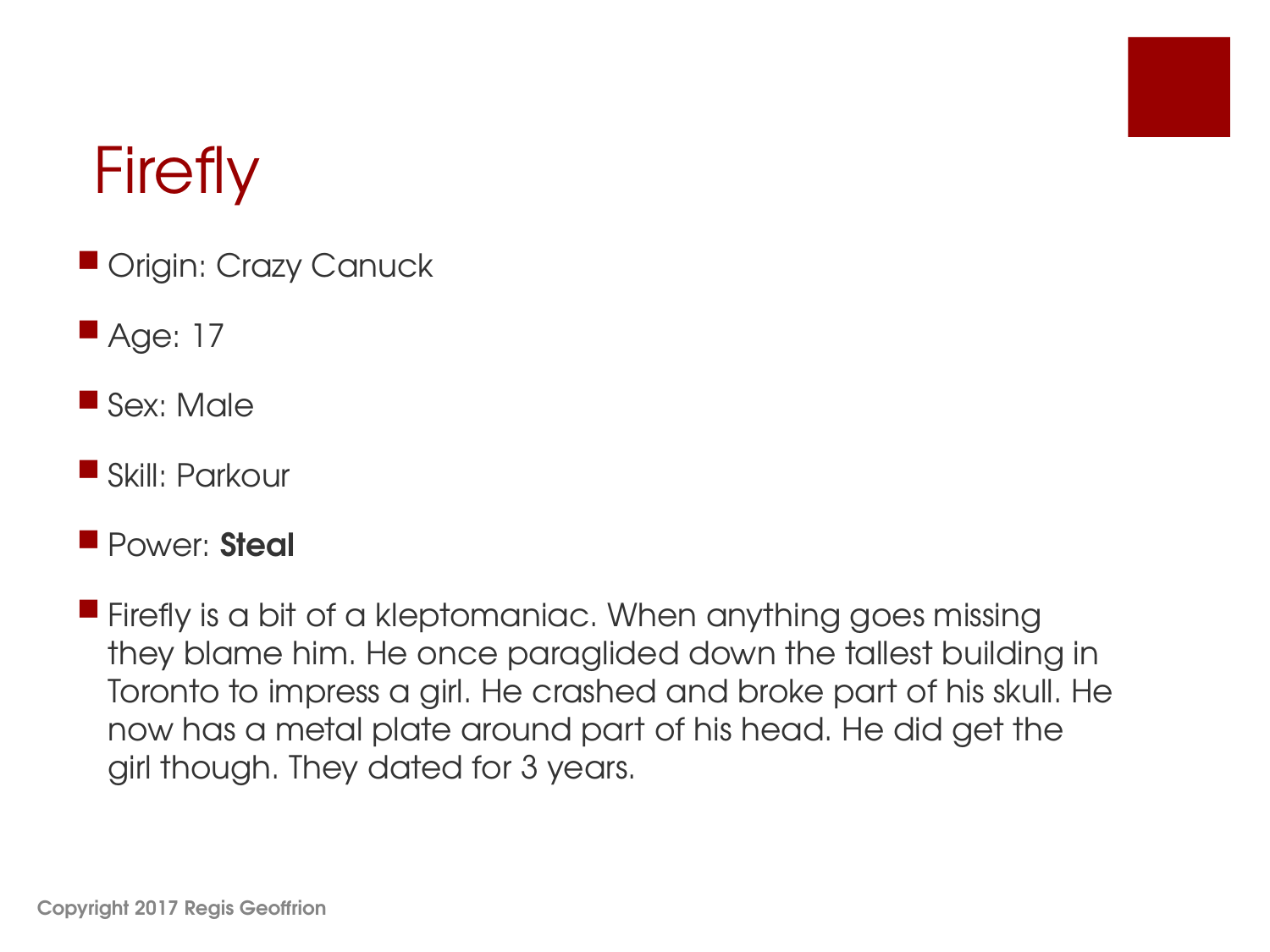

# Firefly
Origin: Crazy Canuck
Age: 17
Sex: Male
Skill: Parkour
Power: Steal
Firefly is a bit of a kleptomaniac. When anything goes missing they blame him. He once paraglided down the tallest building in Toronto to impress a girl. He crashed and broke part of his skull. He now has a metal plate around part of his head. He did get the girl though. They dated for 3 years.

Copyright 2017 Regis Geoffrion